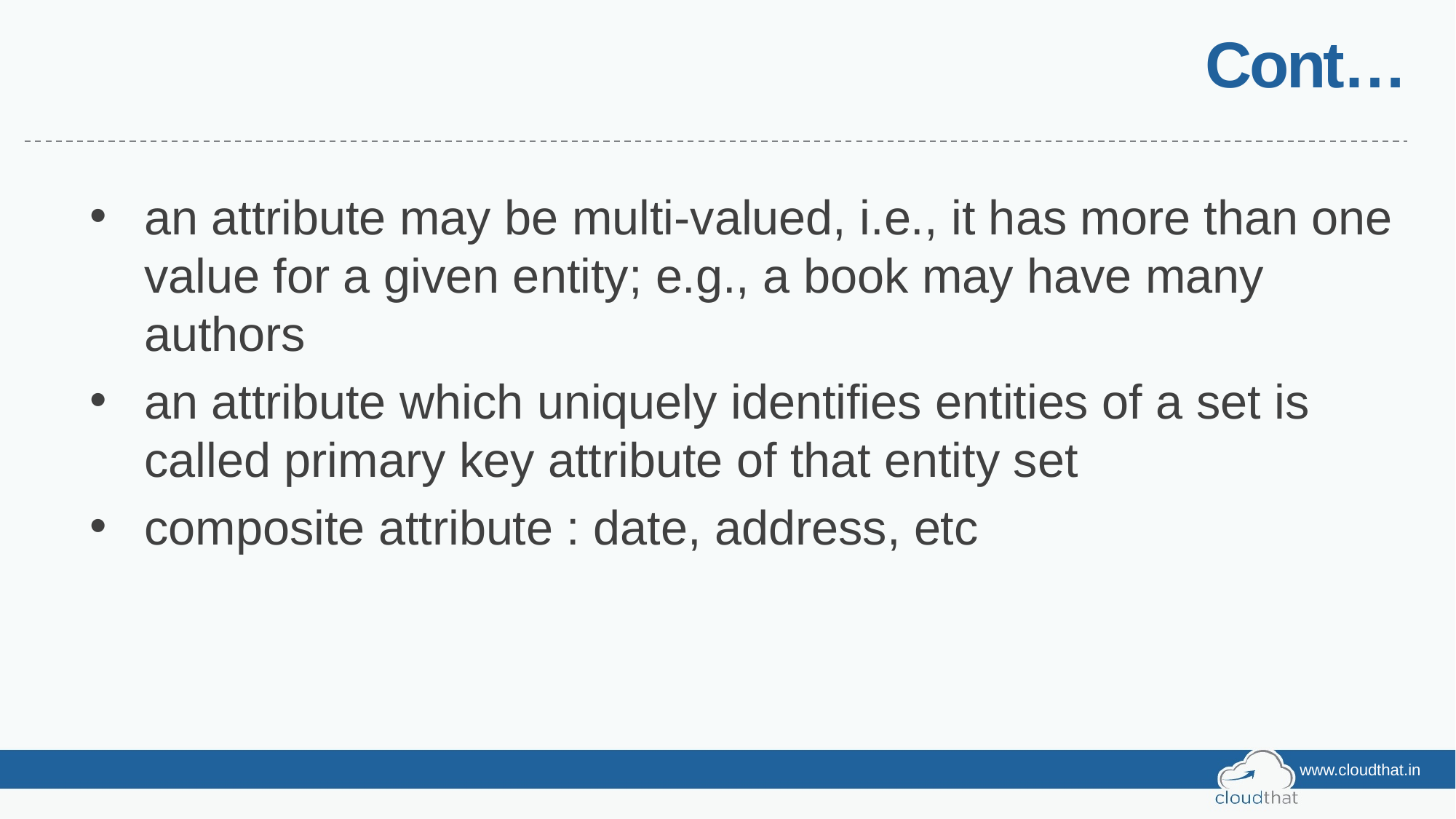

# Cont…
an attribute may be multi-valued, i.e., it has more than one value for a given entity; e.g., a book may have many authors
an attribute which uniquely identifies entities of a set is called primary key attribute of that entity set
composite attribute : date, address, etc